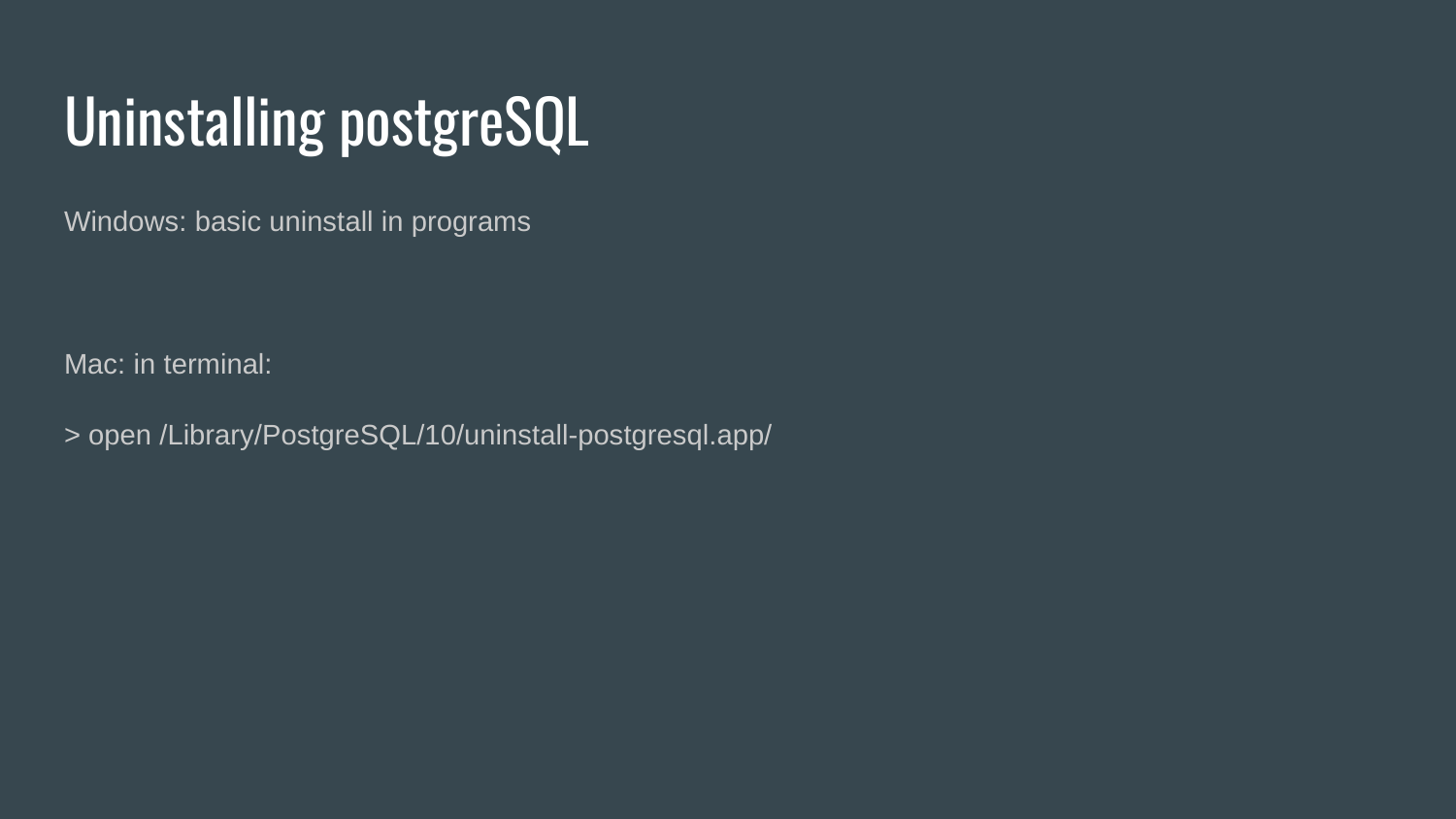

# Uninstalling postgreSQL
Windows: basic uninstall in programs

Mac: in terminal:
> open /Library/PostgreSQL/10/uninstall-postgresql.app/